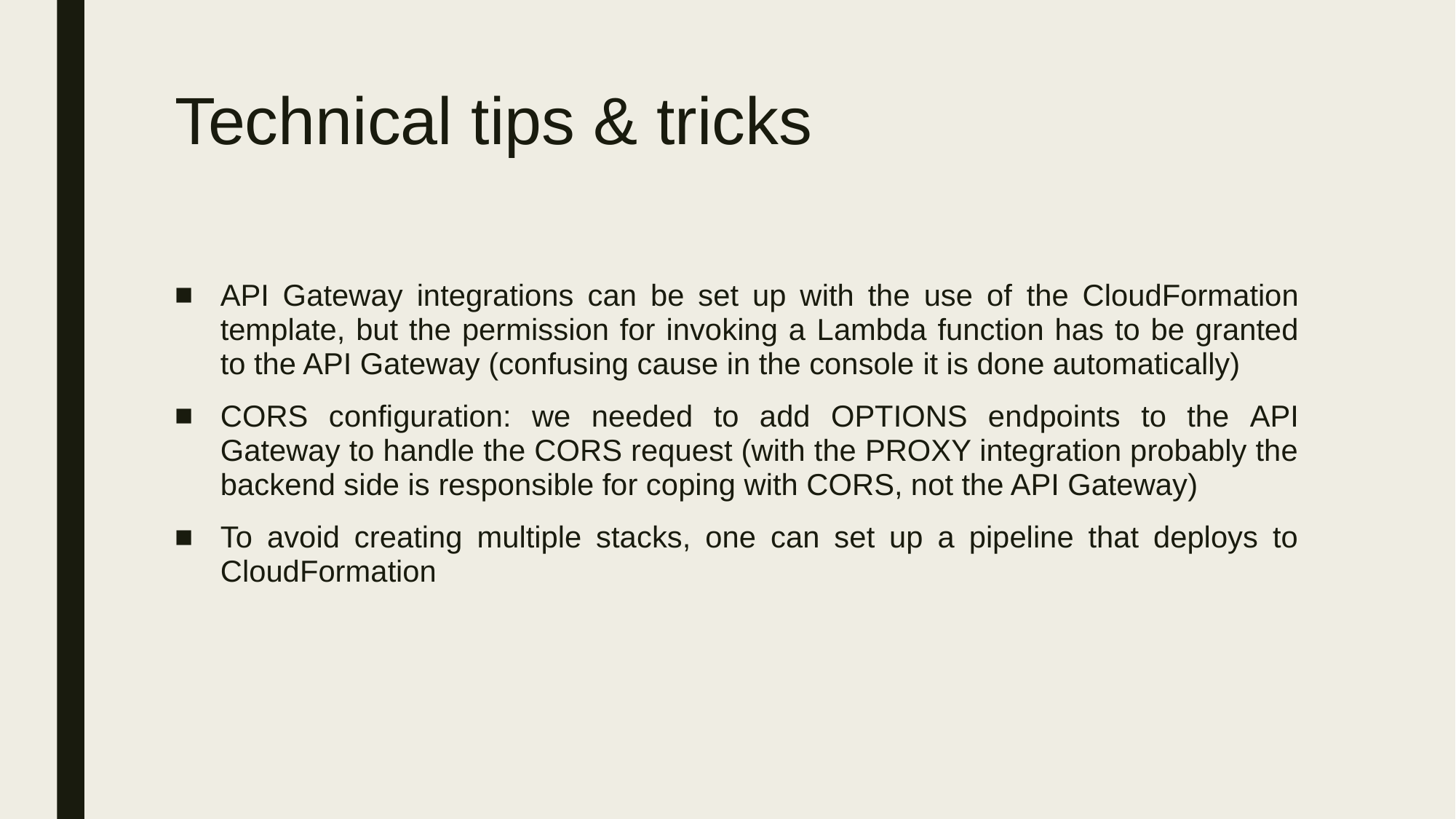

# Technical tips & tricks
API Gateway integrations can be set up with the use of the CloudFormation template, but the permission for invoking a Lambda function has to be granted to the API Gateway (confusing cause in the console it is done automatically)
CORS configuration: we needed to add OPTIONS endpoints to the API Gateway to handle the CORS request (with the PROXY integration probably the backend side is responsible for coping with CORS, not the API Gateway)
To avoid creating multiple stacks, one can set up a pipeline that deploys to CloudFormation